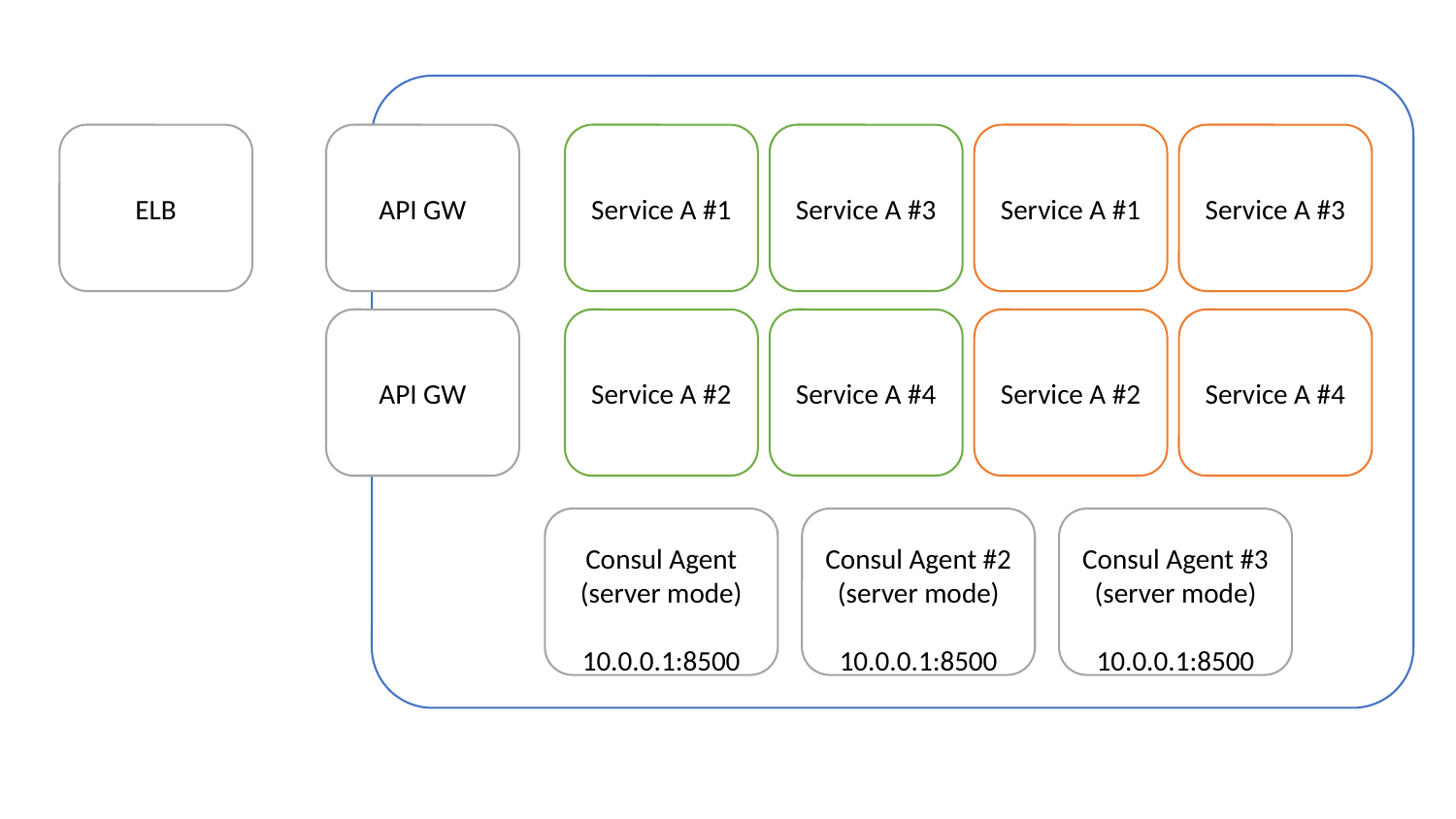

ELB
API GW
Service A #1
Service A #3
Service A #1
Service A #3
API GW
Service A #2
Service A #4
Service A #2
Service A #4

Consul Agent
(server mode)

10.0.0.1:8500

Consul Agent #2
(server mode)

10.0.0.1:8500

Consul Agent #3
(server mode)

10.0.0.1:8500